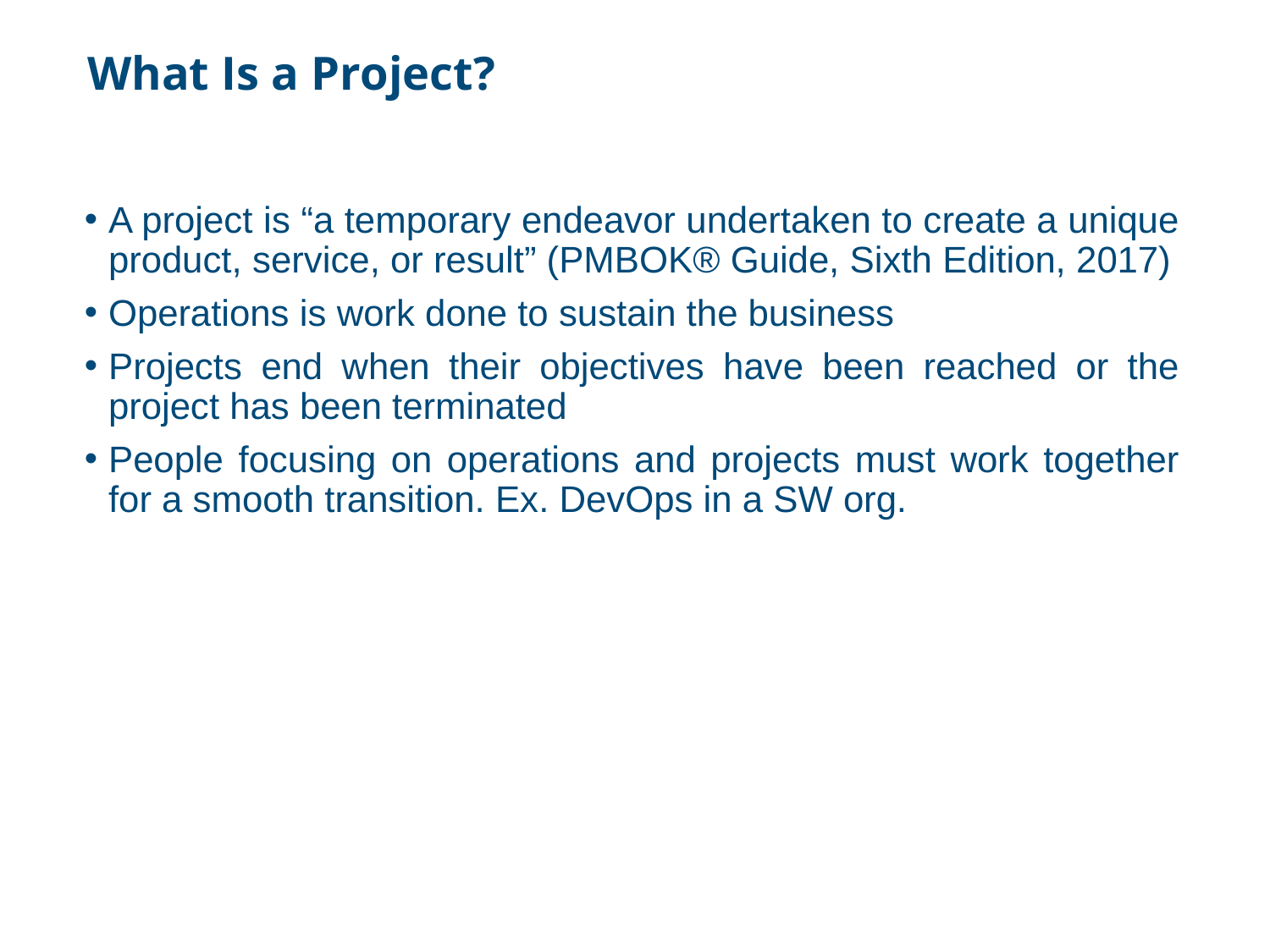

# What Is a Project?
A project is “a temporary endeavor undertaken to create a unique product, service, or result” (PMBOK® Guide, Sixth Edition, 2017)
Operations is work done to sustain the business
Projects end when their objectives have been reached or the project has been terminated
People focusing on operations and projects must work together for a smooth transition. Ex. DevOps in a SW org.